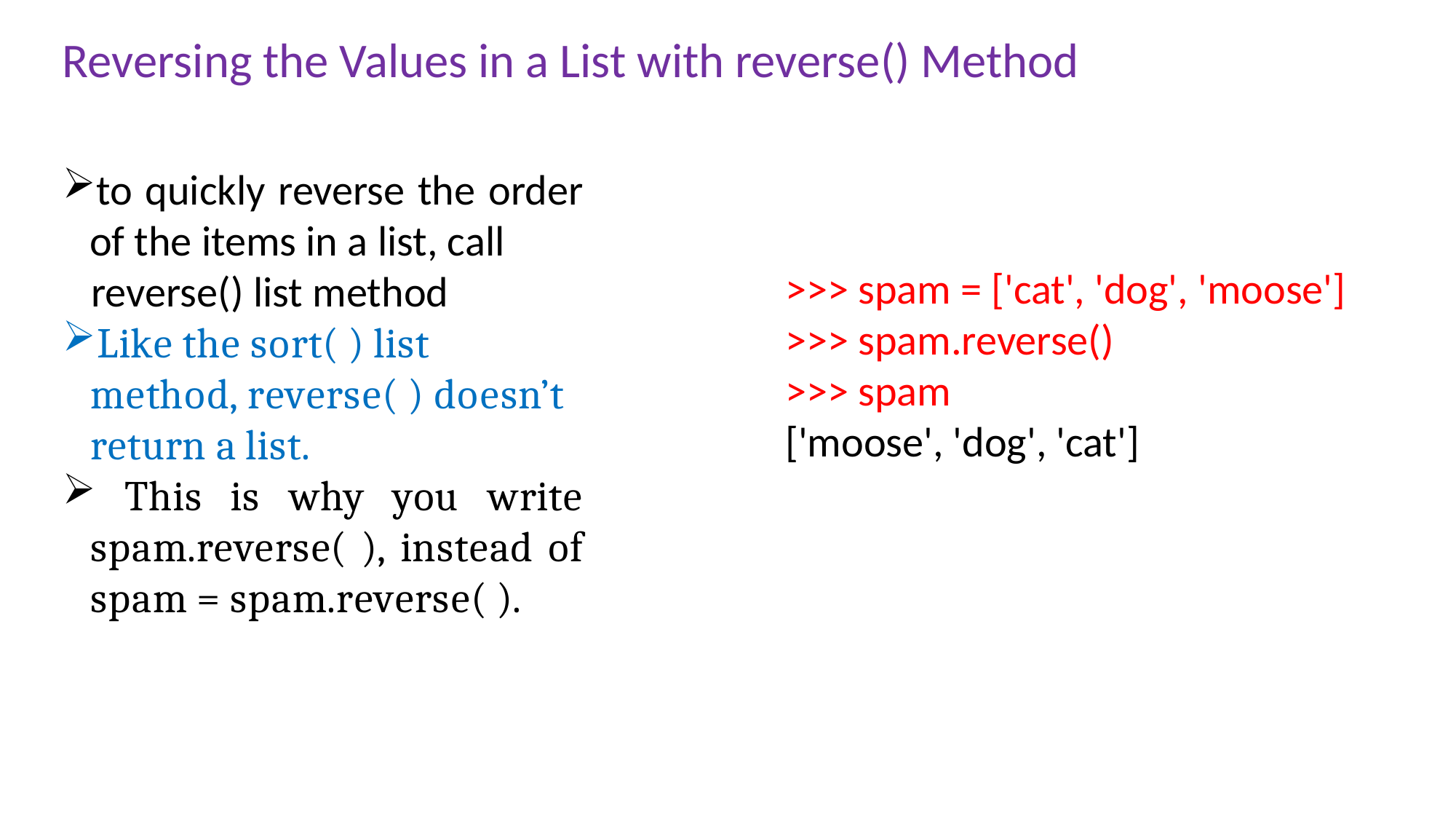

# Reversing the Values in a List with reverse() Method
to quickly reverse the order of the items in a list, call
   reverse() list method
Like the sort( ) list method, reverse( ) doesn’t return a list.
 This is why you write spam.reverse( ), instead of spam = spam.reverse( ).
>>> spam = ['cat', 'dog', 'moose']
>>> spam.reverse()
>>> spam
['moose', 'dog', 'cat']